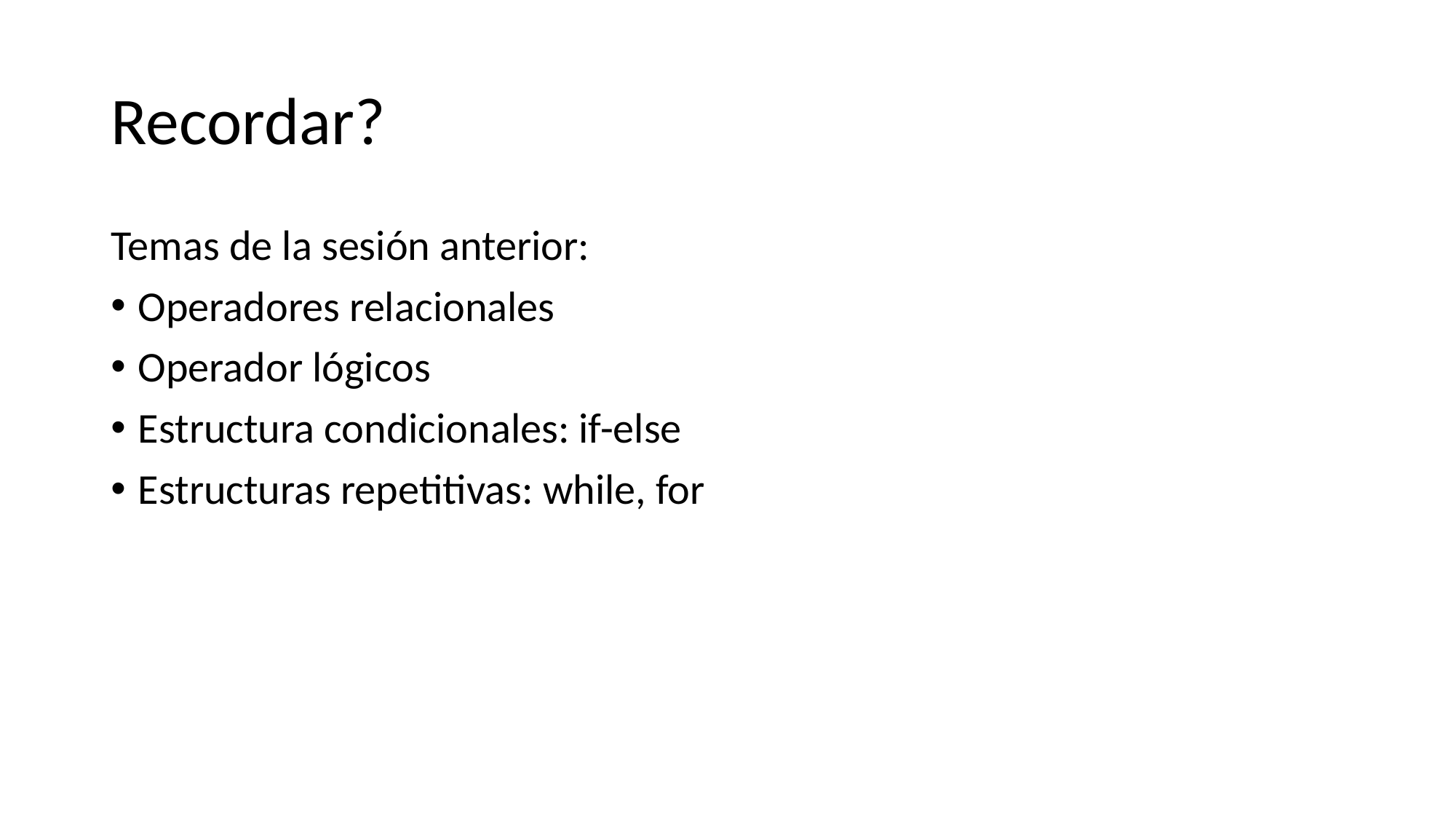

# Recordar?
Temas de la sesión anterior:
Operadores relacionales
Operador lógicos
Estructura condicionales: if-else
Estructuras repetitivas: while, for